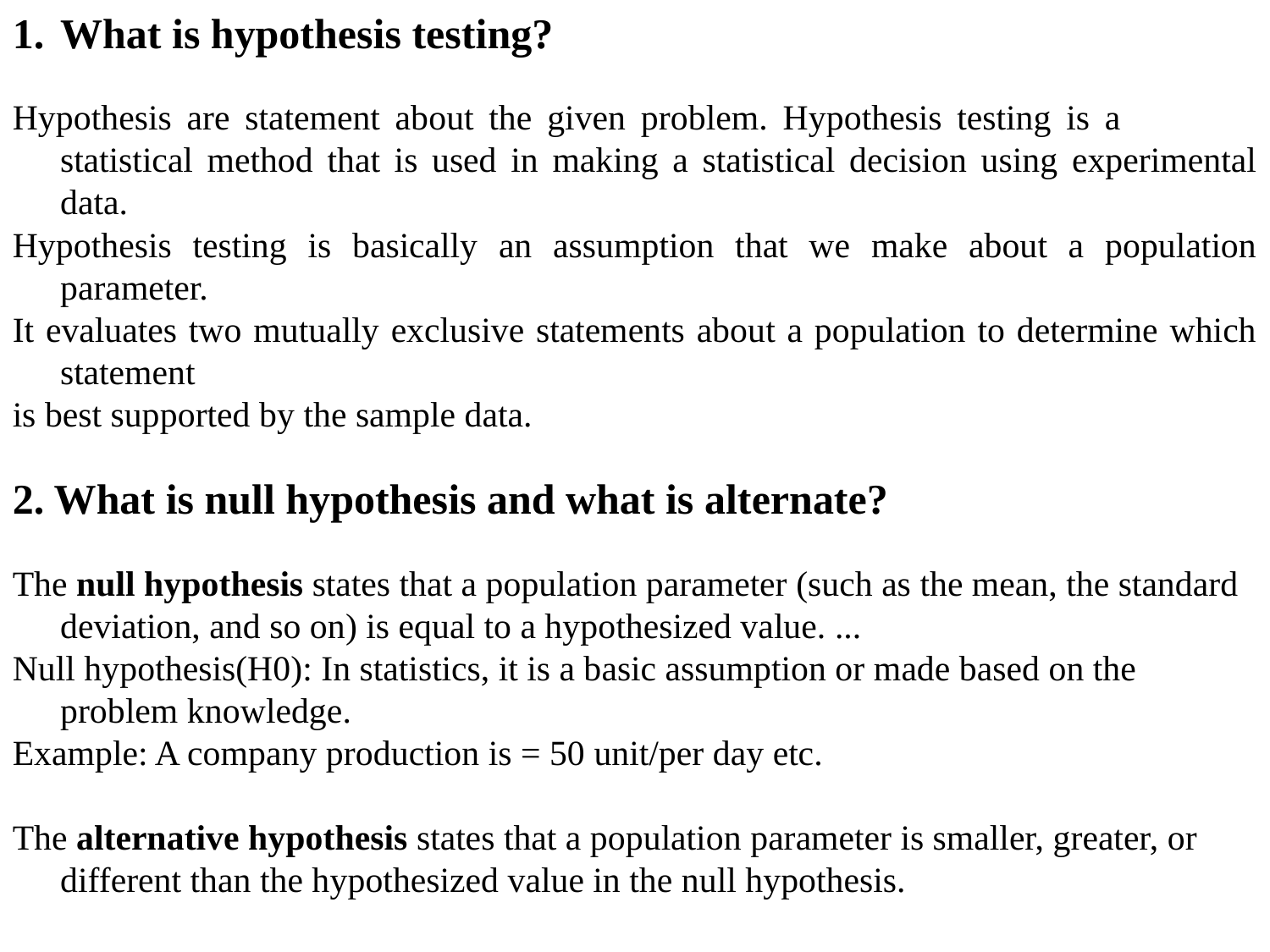

What is hypothesis testing?

Hypothesis are statement about the given problem. Hypothesis testing is a          statistical method that is used in making a statistical decision using experimental data.
Hypothesis testing is basically an assumption that we make about a population parameter.
It evaluates two mutually exclusive statements about a population to determine which statement
is best supported by the sample data.

2. What is null hypothesis and what is alternate?

The null hypothesis states that a population parameter (such as the mean, the standard deviation, and so on) is equal to a hypothesized value. ...
Null hypothesis(H0): In statistics, it is a basic assumption or made based on the problem knowledge.
Example: A company production is = 50 unit/per day etc.

The alternative hypothesis states that a population parameter is smaller, greater, or different than the hypothesized value in the null hypothesis.